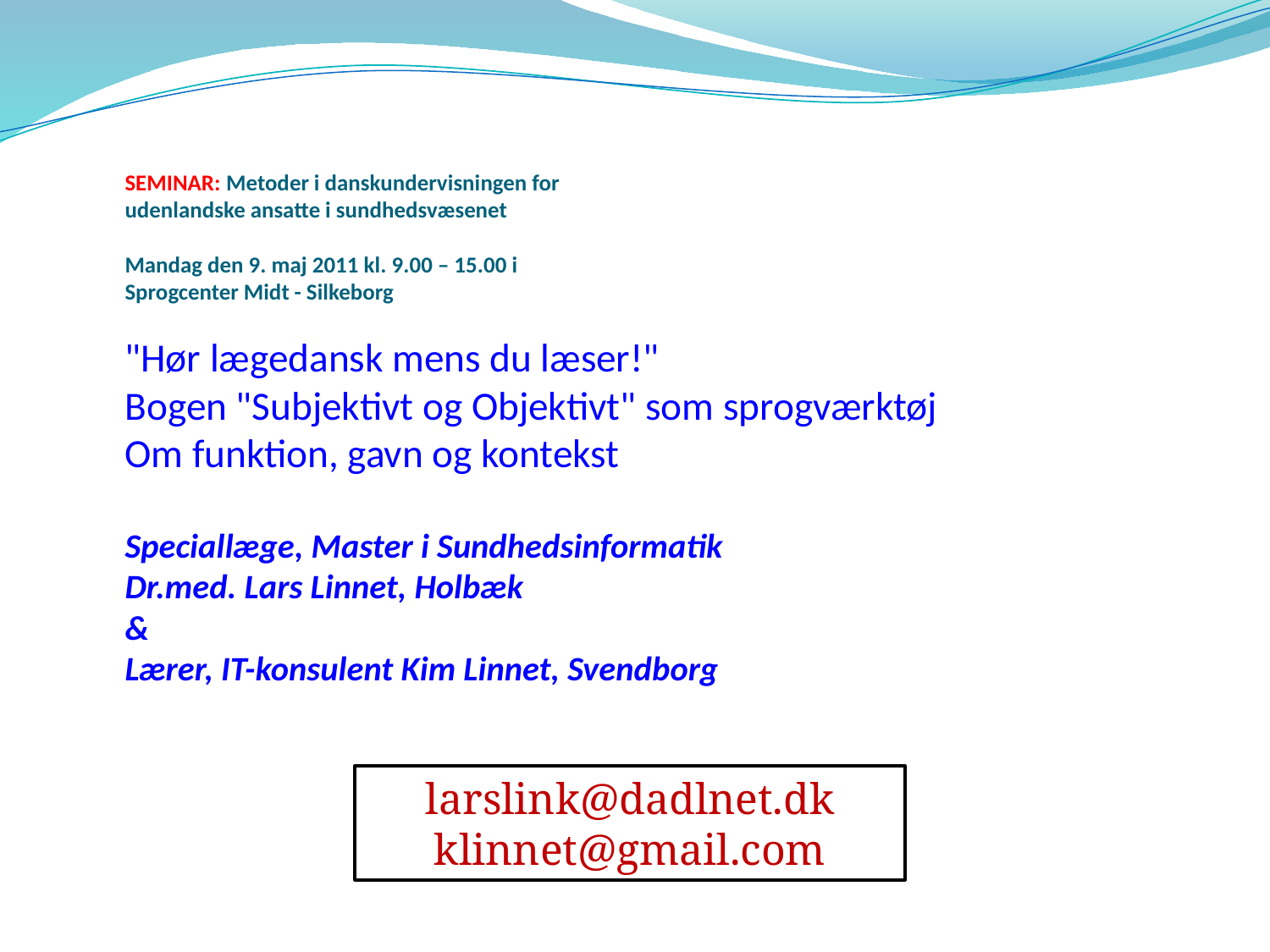

# SEMINAR: Metoder i danskundervisningen for udenlandske ansatte i sundhedsvæsenet   Mandag den 9. maj 2011 kl. 9.00 – 15.00 i Sprogcenter Midt - Silkeborg "Hør lægedansk mens du læser!" Bogen "Subjektivt og Objektivt" som sprogværktøj Om funktion, gavn og kontekst Speciallæge, Master i Sundhedsinformatik Dr.med. Lars Linnet, Holbæk & Lærer, IT-konsulent Kim Linnet, Svendborg
larslink@dadlnet.dk
klinnet@gmail.com